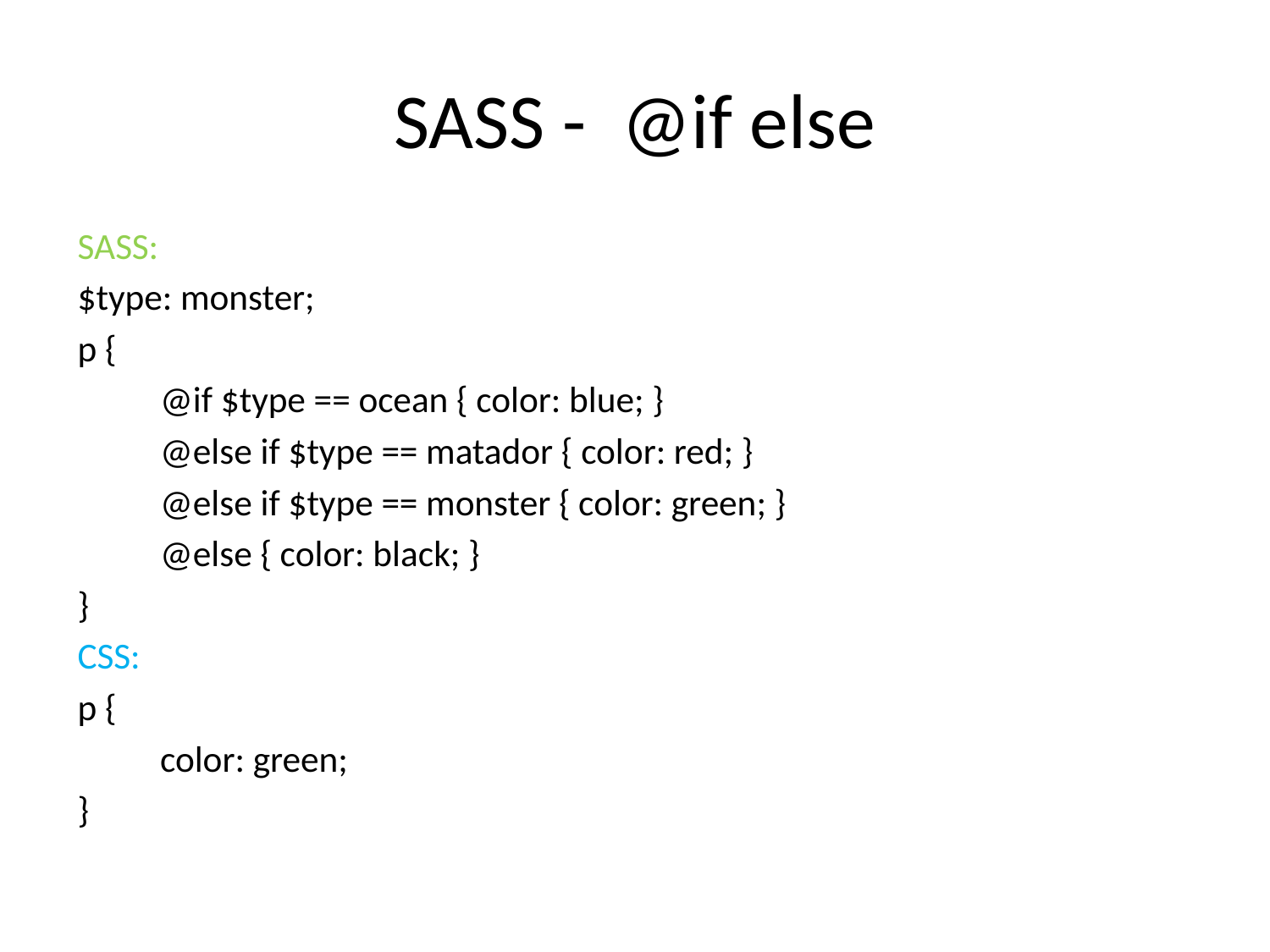

# SASS -  @if else
SASS:
$type: monster;
p {
	@if $type == ocean { color: blue; }
	@else if $type == matador { color: red; }
	@else if $type == monster { color: green; }
	@else { color: black; }
}
CSS:
p {
	color: green;
}